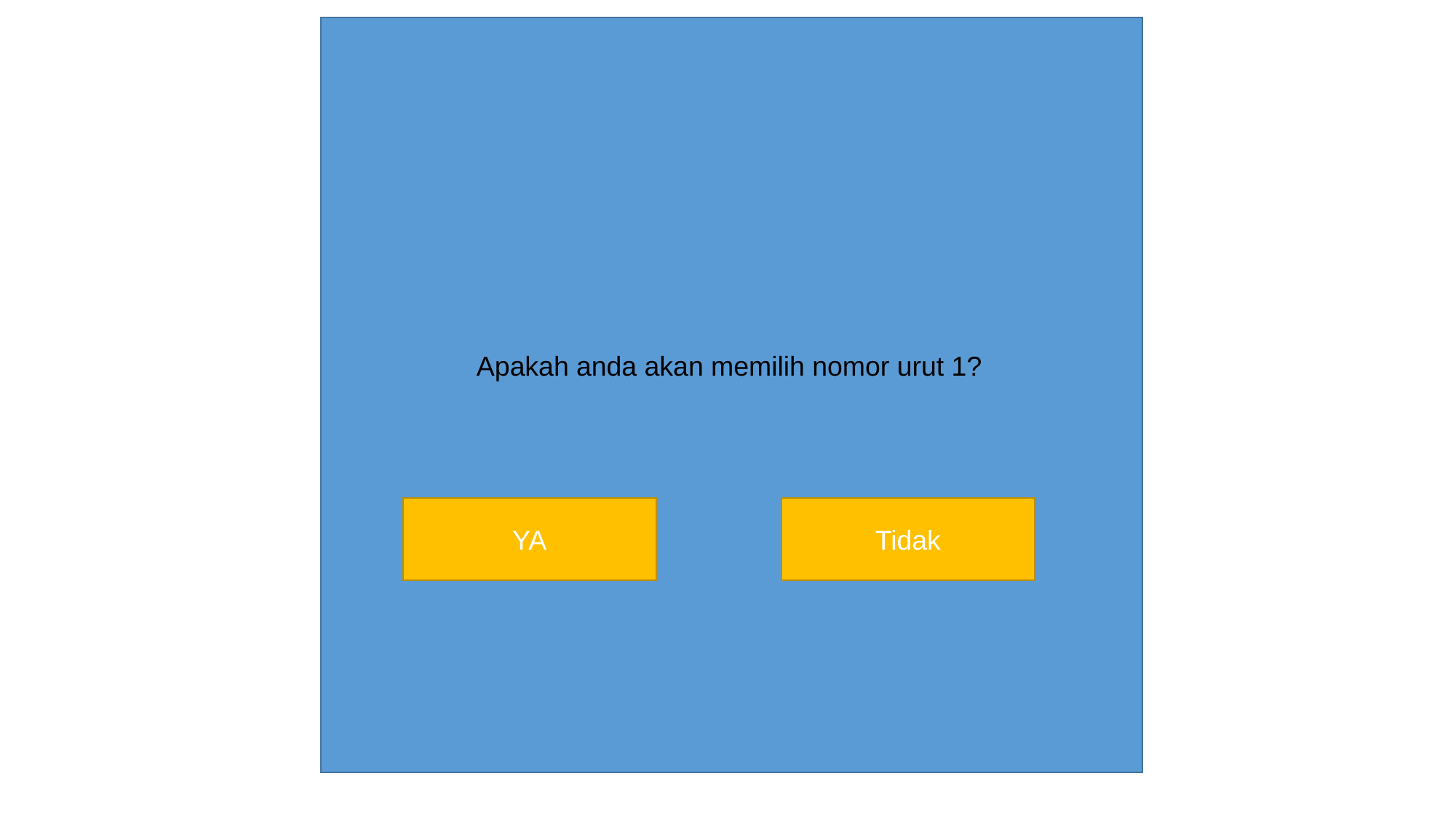

#

Apakah anda akan memilih nomor urut 1?
YA
Tidak